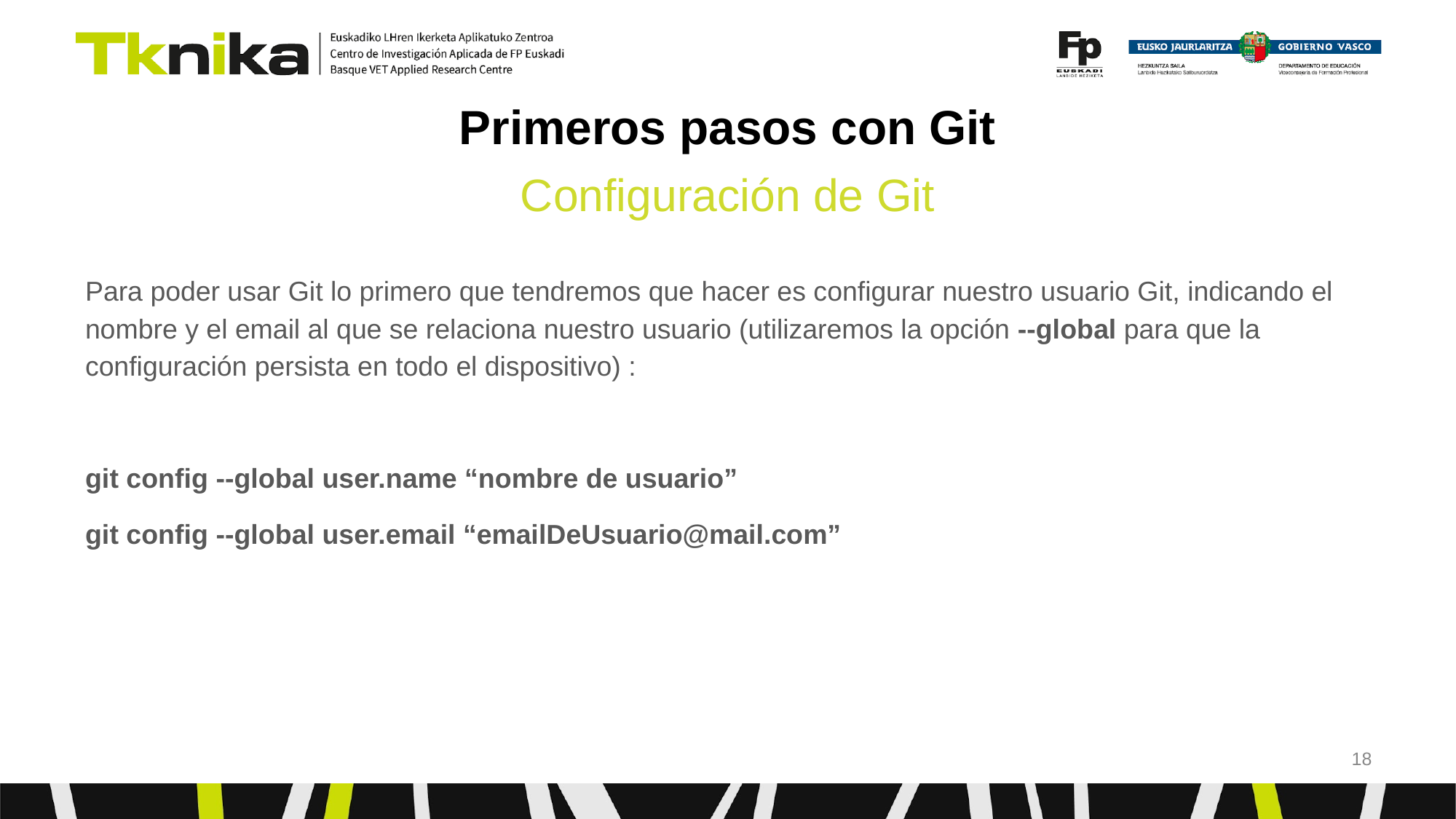

# Primeros pasos con Git
Configuración de Git
Para poder usar Git lo primero que tendremos que hacer es configurar nuestro usuario Git, indicando el nombre y el email al que se relaciona nuestro usuario (utilizaremos la opción --global para que la configuración persista en todo el dispositivo) :

git config --global user.name “nombre de usuario”
git config --global user.email “emailDeUsuario@mail.com”
18